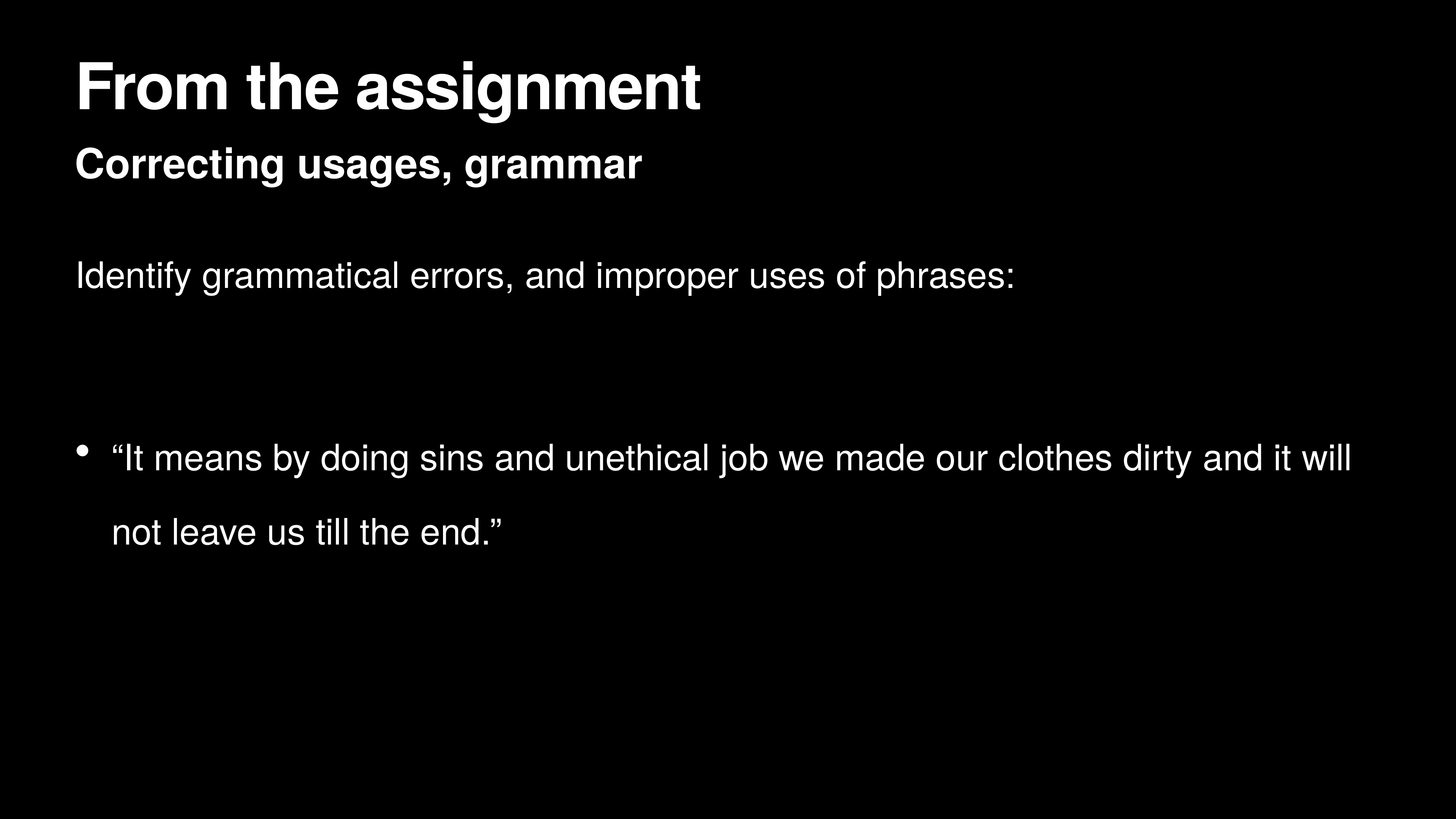

# From the assignment
Correcting usages, grammar
Identify grammatical errors, and improper uses of phrases:

“It means by doing sins and unethical job we made our clothes dirty and it will not leave us till the end.”